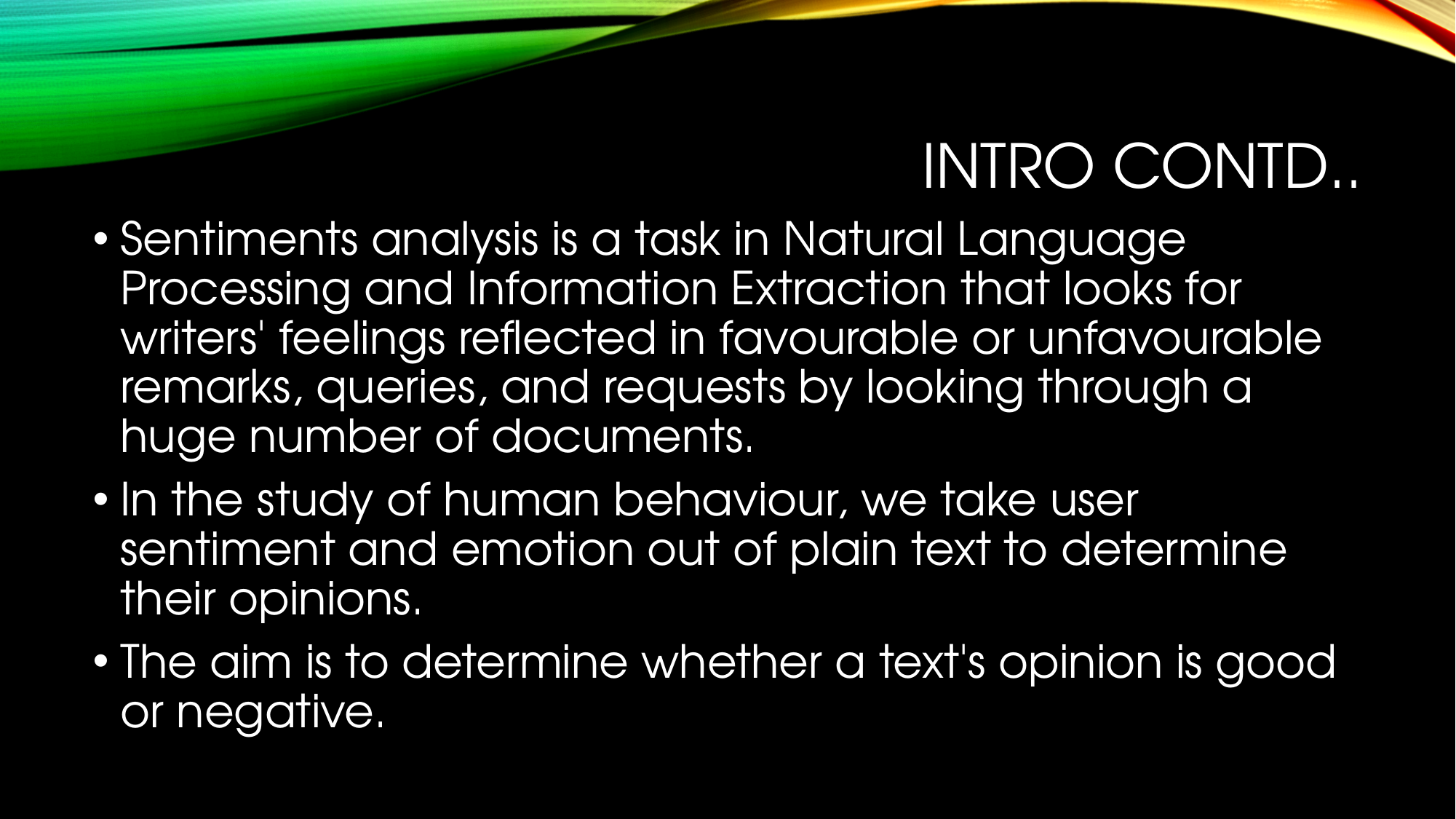

# Intro contd..
Sentiments analysis is a task in Natural Language Processing and Information Extraction that looks for writers' feelings reflected in favourable or unfavourable remarks, queries, and requests by looking through a huge number of documents.
In the study of human behaviour, we take user sentiment and emotion out of plain text to determine their opinions.
The aim is to determine whether a text's opinion is good or negative.